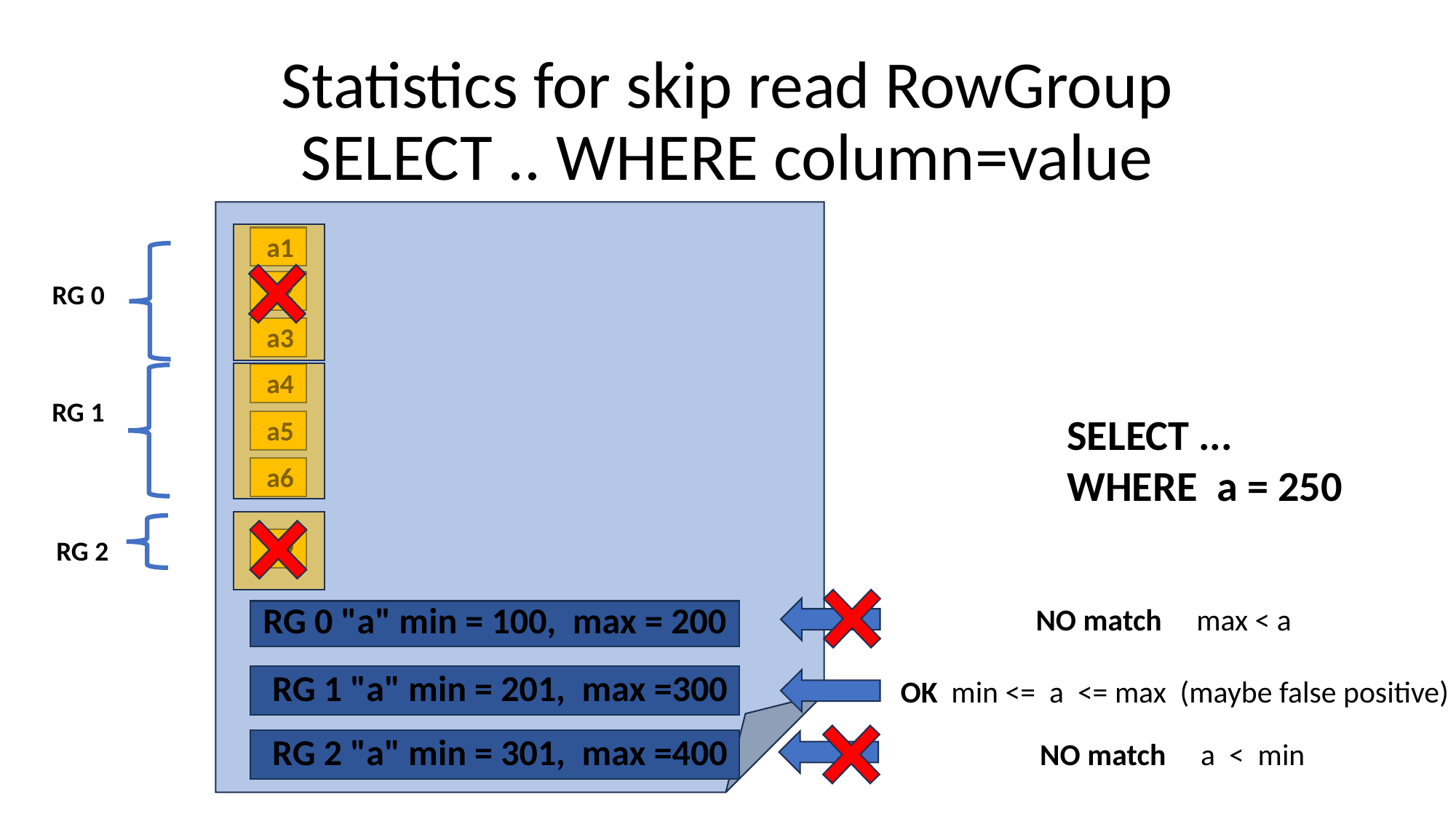

# Statistics for skip read RowGroup SELECT .. WHERE column=value

a1

a2

RG 0
a3

a4

RG 1
SELECT ...
WHERE  a = 250
a5

a6

a9
RG 2

RG 0 "a" min = 100,  max = 200
NO match     max < a

RG 1 "a" min = 201,  max =300

OK  min <=  a  <= max  (maybe false positive)

RG 2 "a" min = 301,  max =400

NO match     a  <  min